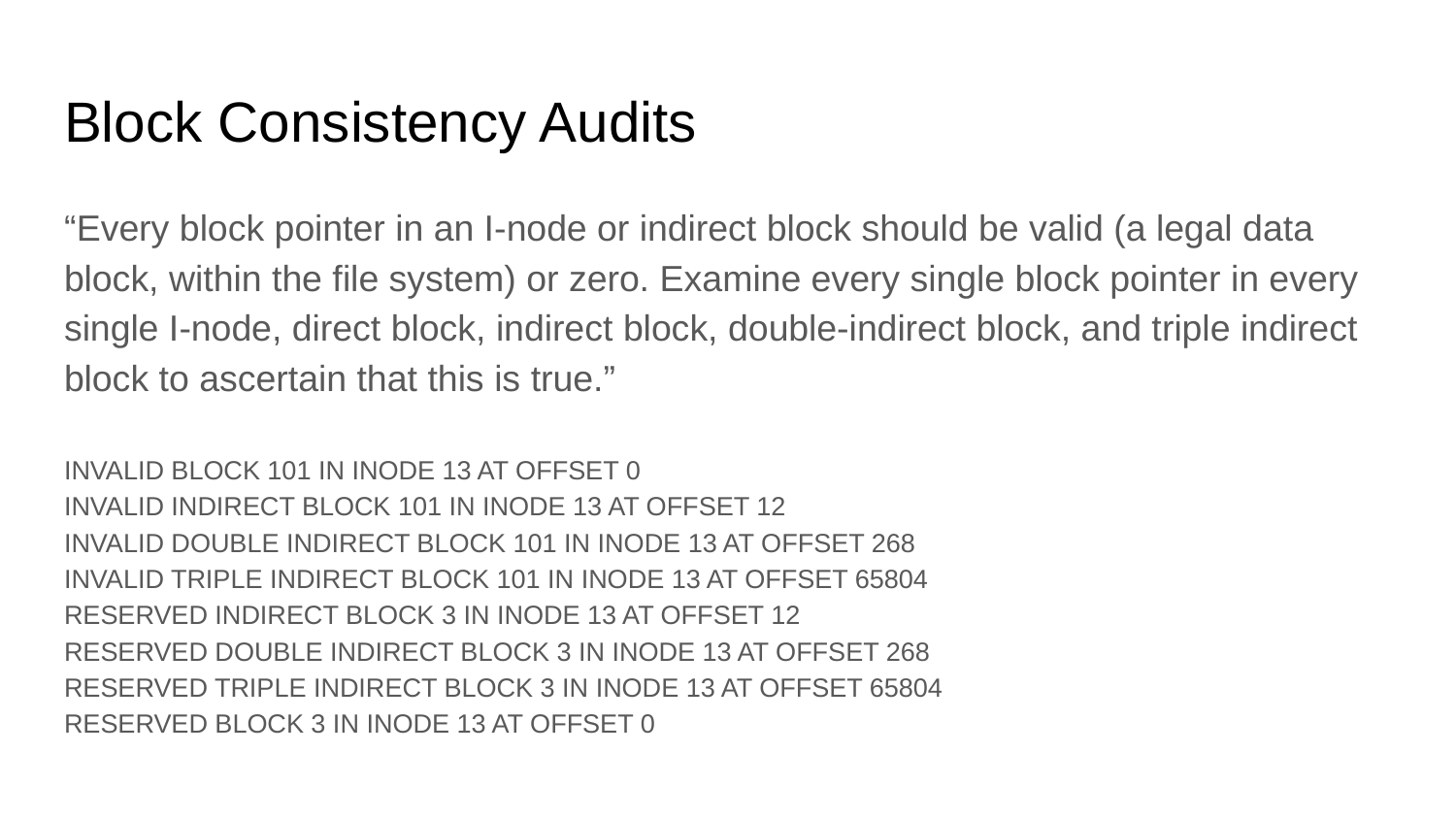

# Block Consistency Audits
“Every block pointer in an I-node or indirect block should be valid (a legal data block, within the file system) or zero. Examine every single block pointer in every single I-node, direct block, indirect block, double-indirect block, and triple indirect block to ascertain that this is true.”

INVALID BLOCK 101 IN INODE 13 AT OFFSET 0
INVALID INDIRECT BLOCK 101 IN INODE 13 AT OFFSET 12
INVALID DOUBLE INDIRECT BLOCK 101 IN INODE 13 AT OFFSET 268
INVALID TRIPLE INDIRECT BLOCK 101 IN INODE 13 AT OFFSET 65804
RESERVED INDIRECT BLOCK 3 IN INODE 13 AT OFFSET 12
RESERVED DOUBLE INDIRECT BLOCK 3 IN INODE 13 AT OFFSET 268
RESERVED TRIPLE INDIRECT BLOCK 3 IN INODE 13 AT OFFSET 65804
RESERVED BLOCK 3 IN INODE 13 AT OFFSET 0